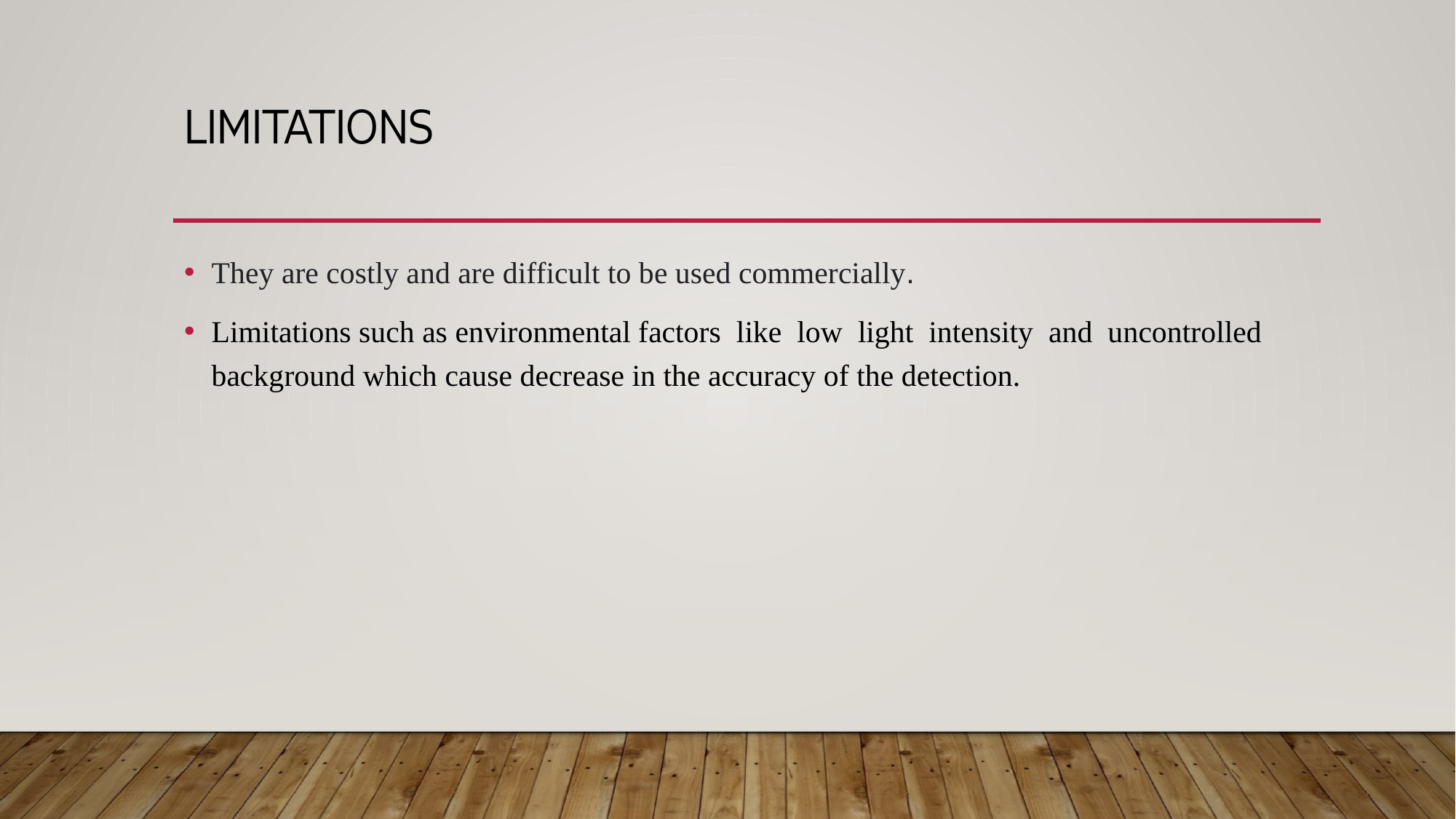

# limitations
They are costly and are difficult to be used commercially.
Limitations such as environmental factors  like  low  light  intensity  and  uncontrolled background which cause decrease in the accuracy of the detection.